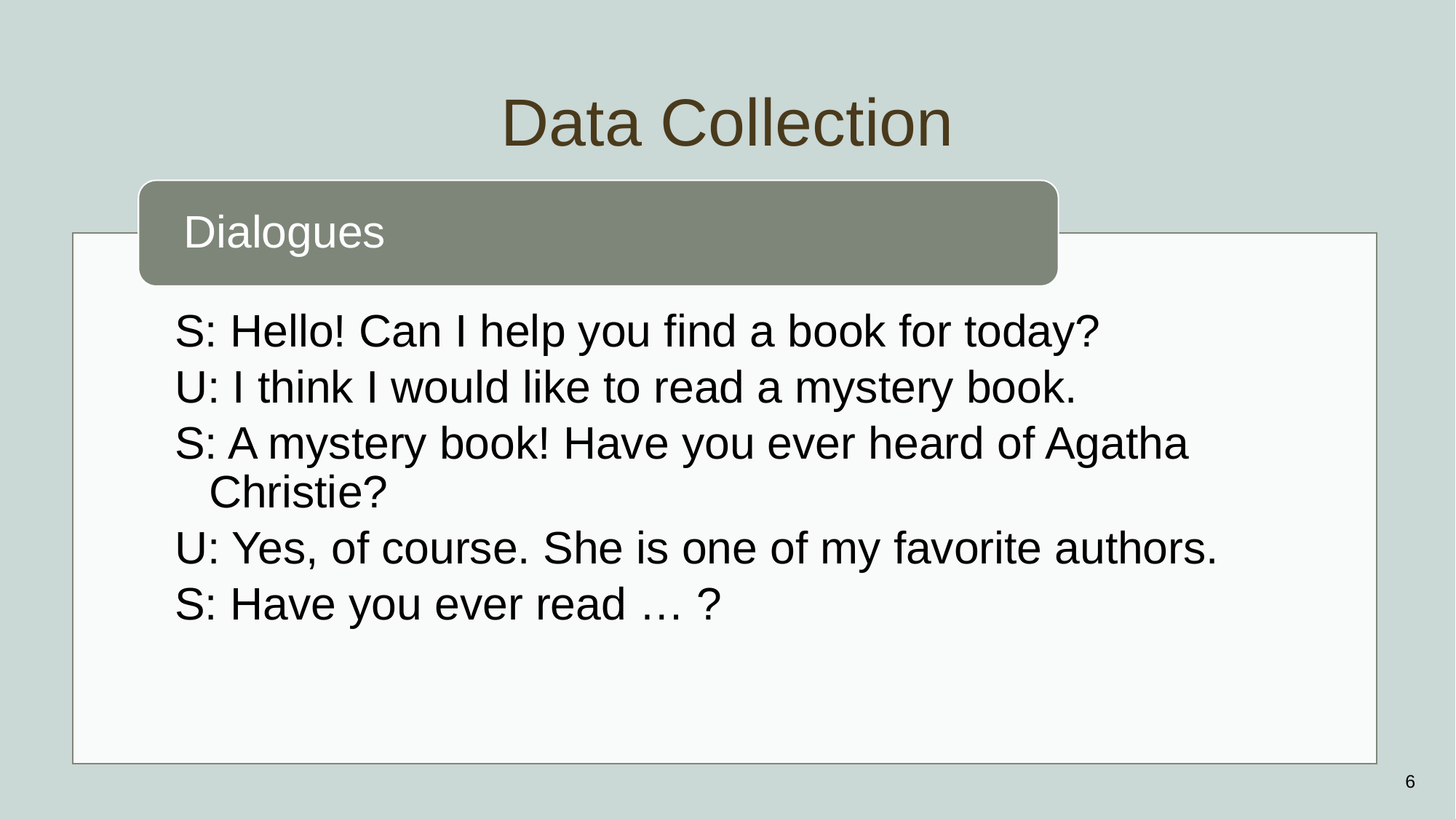

# Data Collection
S: Hello! Can I help you find a book for today?
U: I think I would like to read a mystery book.
S: A mystery book! Have you ever heard of Agatha Christie?
U: Yes, of course. She is one of my favorite authors.
S: Have you ever read … ?
Dialogues
6